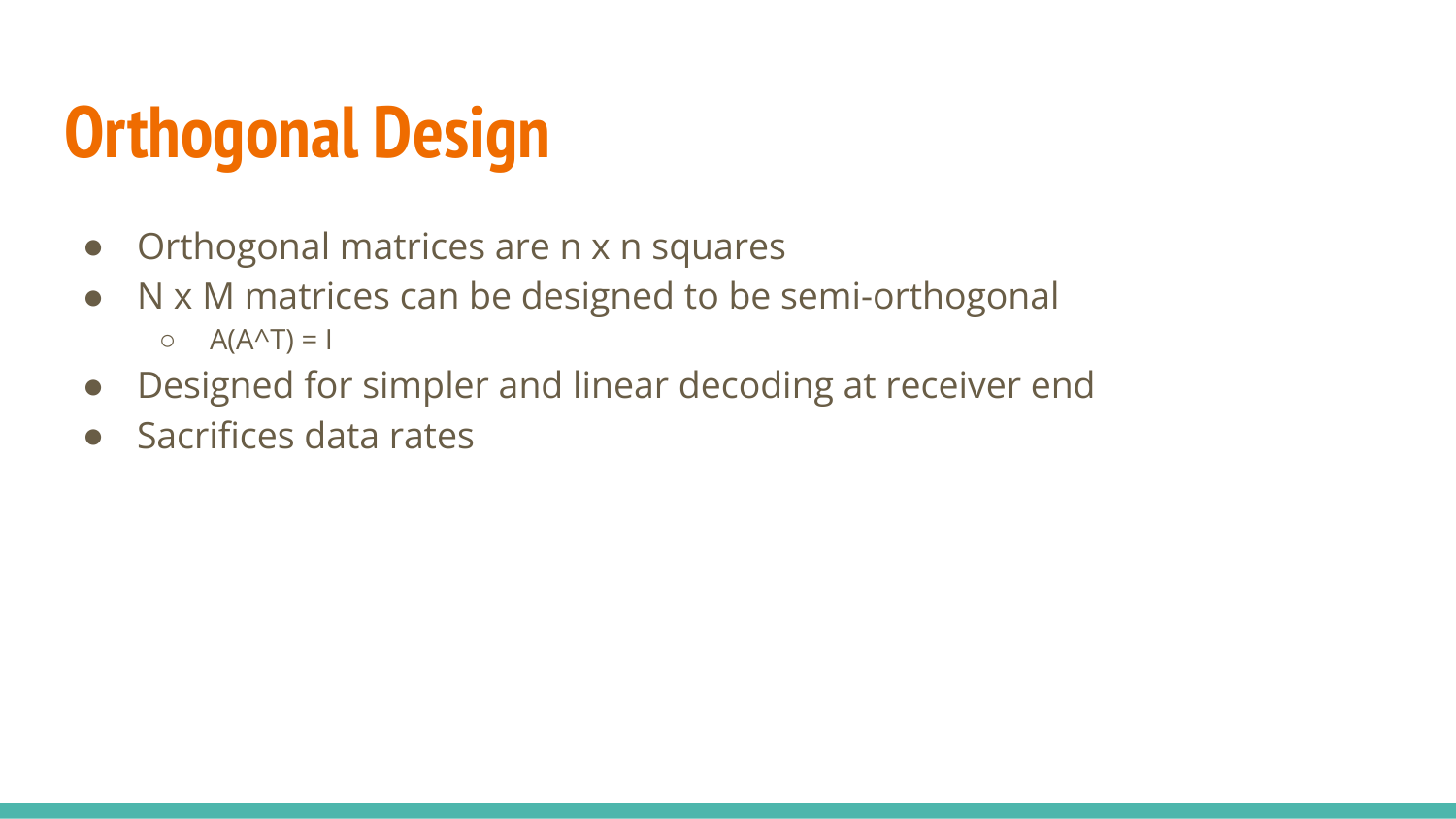

# Orthogonal Design

Orthogonal matrices are n x n squares
N x M matrices can be designed to be semi-orthogonal
A(A^T) = I
Designed for simpler and linear decoding at receiver end
Sacrifices data rates